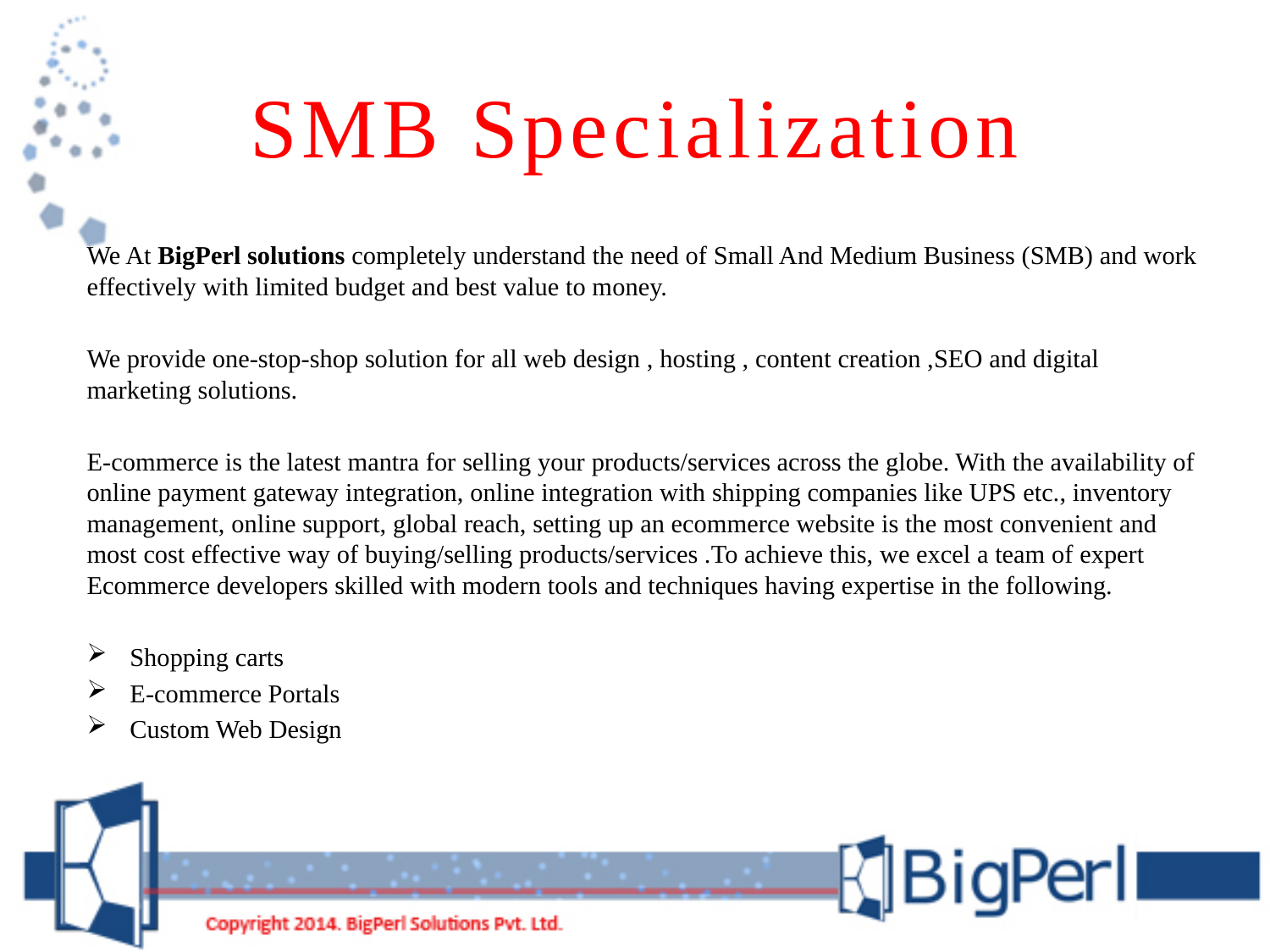

# SMB Specialization
We At BigPerl solutions completely understand the need of Small And Medium Business (SMB) and work effectively with limited budget and best value to money.

We provide one-stop-shop solution for all web design , hosting , content creation ,SEO and digital marketing solutions.

E-commerce is the latest mantra for selling your products/services across the globe. With the availability of online payment gateway integration, online integration with shipping companies like UPS etc., inventory management, online support, global reach, setting up an ecommerce website is the most convenient and most cost effective way of buying/selling products/services .To achieve this, we excel a team of expert Ecommerce developers skilled with modern tools and techniques having expertise in the following.

Shopping carts
E-commerce Portals
Custom Web Design